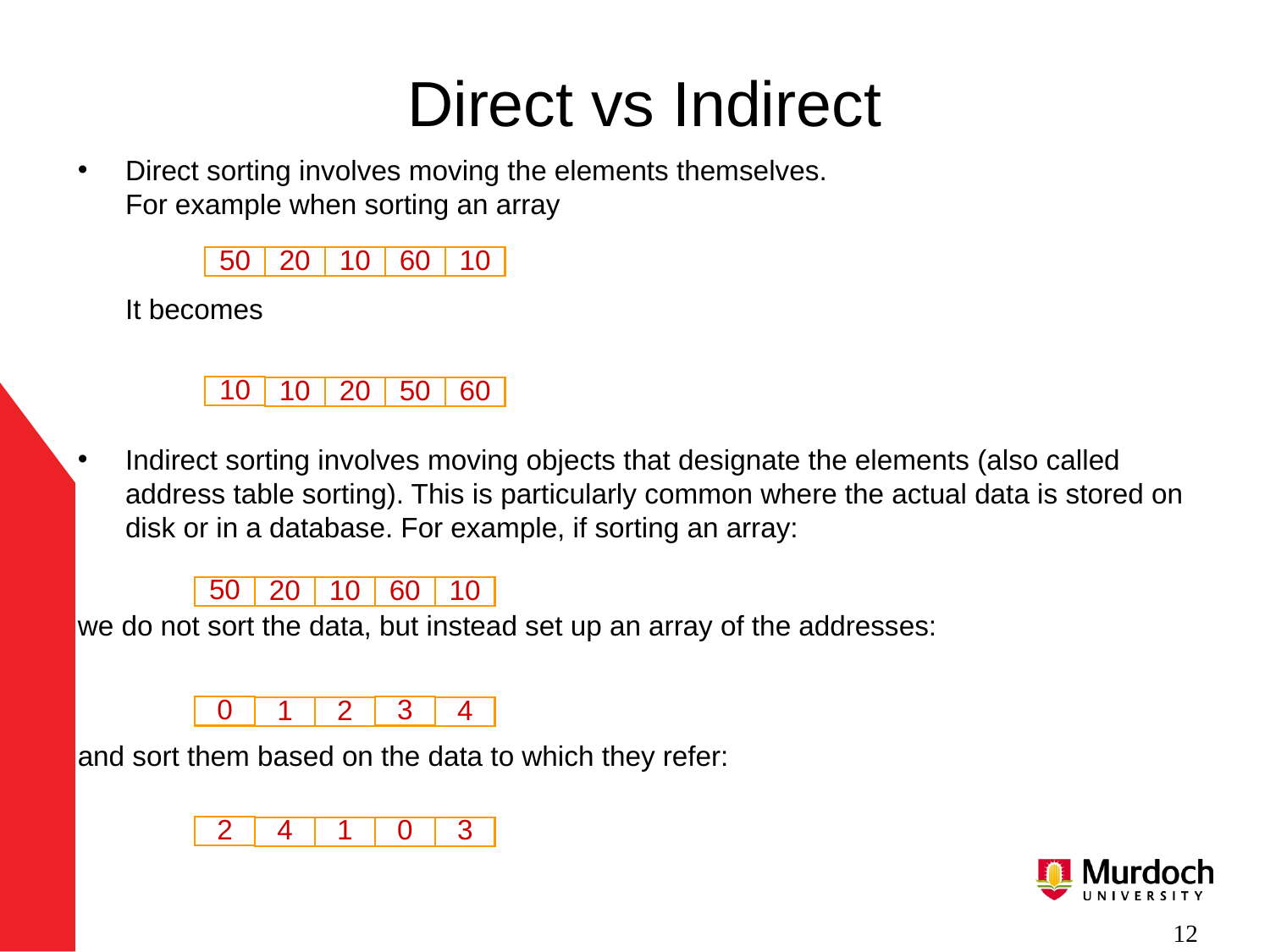

# Direct vs Indirect
Direct sorting involves moving the elements themselves.
For example when sorting an array

	It becomes

Indirect sorting involves moving objects that designate the elements (also called address table sorting). This is particularly common where the actual data is stored on disk or in a database. For example, if sorting an array:

we do not sort the data, but instead set up an array of the addresses:

and sort them based on the data to which they refer:

50
20
10
60
10
10
10
20
50
60
50
20
10
60
10
0
3
1
2
4
2
4
1
0
3
 12